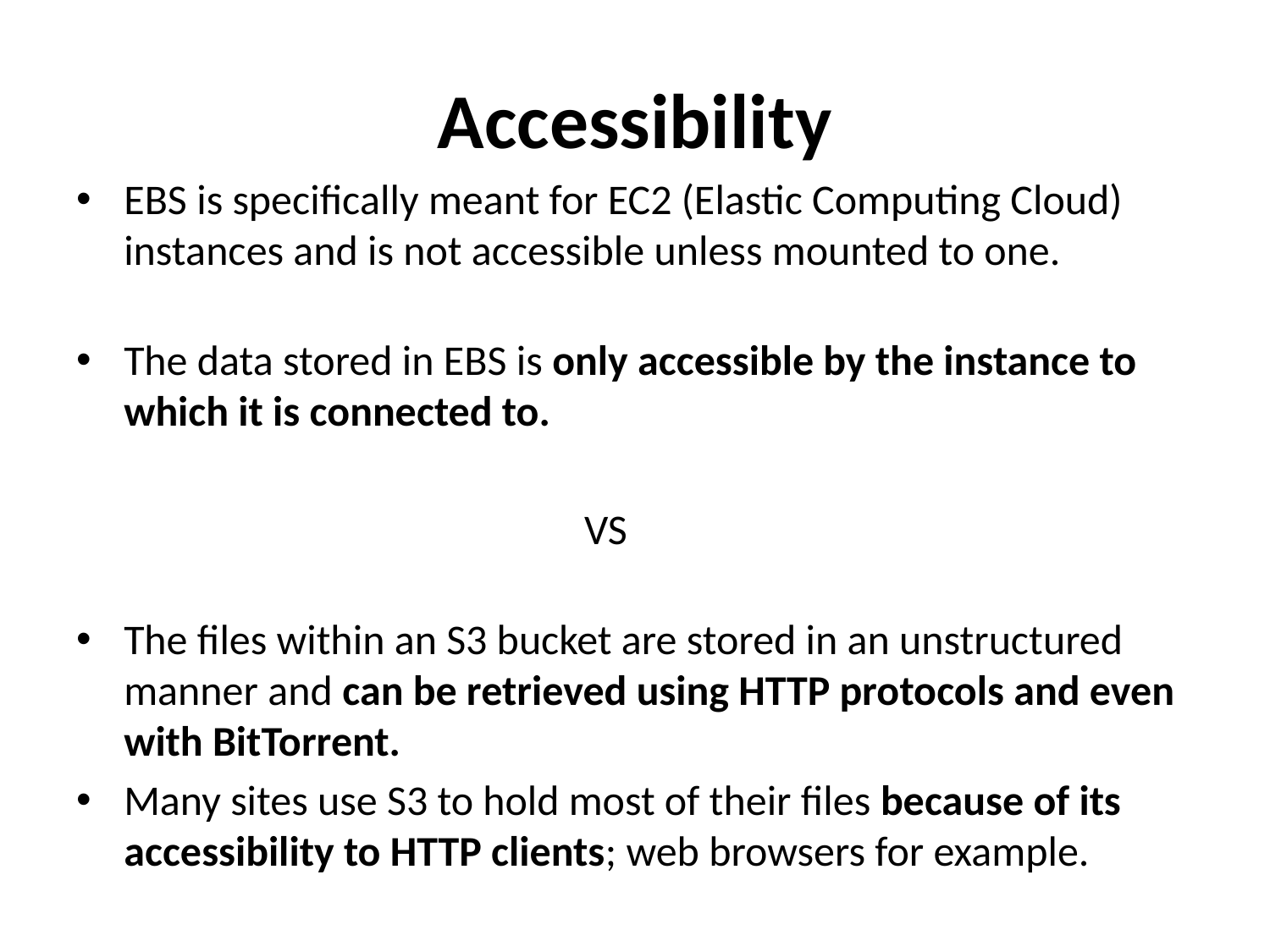

# Accessibility
EBS is specifically meant for EC2 (Elastic Computing Cloud) instances and is not accessible unless mounted to one.
The data stored in EBS is only accessible by the instance to which it is connected to.

				VS
The files within an S3 bucket are stored in an unstructured manner and can be retrieved using HTTP protocols and even with BitTorrent.
Many sites use S3 to hold most of their files because of its accessibility to HTTP clients; web browsers for example.